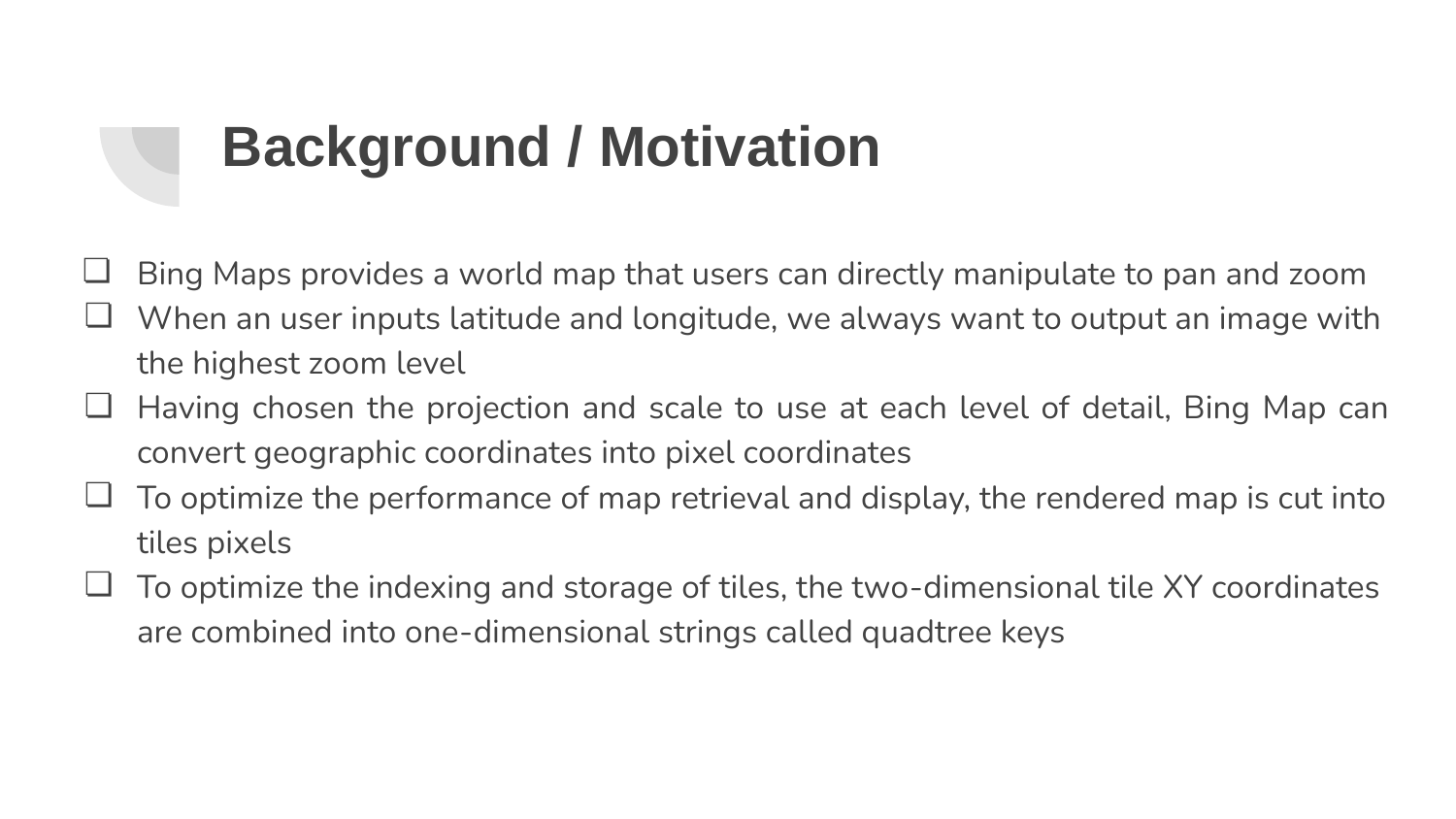

# Background / Motivation
Bing Maps provides a world map that users can directly manipulate to pan and zoom
When an user inputs latitude and longitude, we always want to output an image with the highest zoom level
Having chosen the projection and scale to use at each level of detail, Bing Map can convert geographic coordinates into pixel coordinates
To optimize the performance of map retrieval and display, the rendered map is cut into tiles pixels
To optimize the indexing and storage of tiles, the two-dimensional tile XY coordinates are combined into one-dimensional strings called quadtree keys